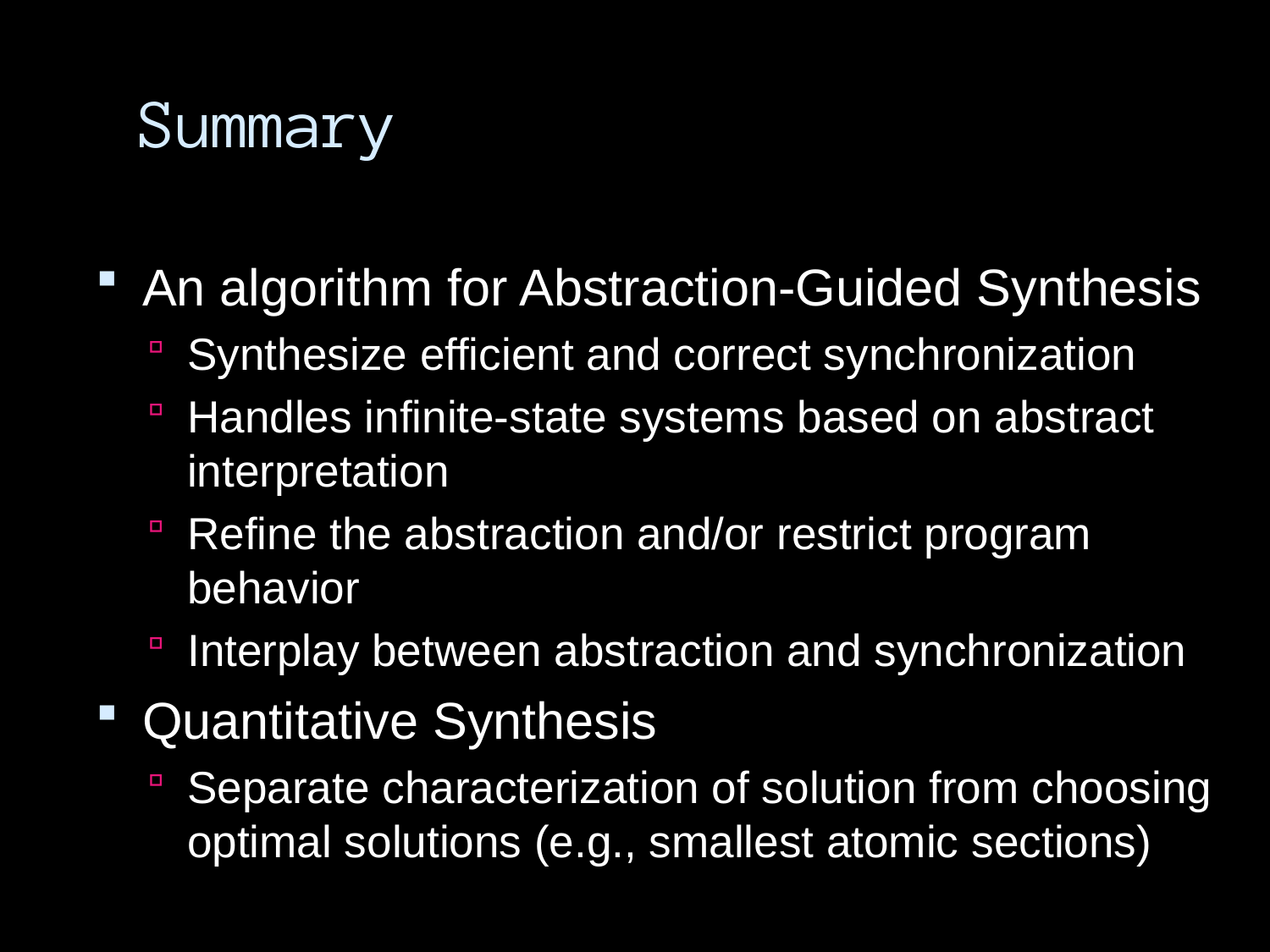

# Summary
An algorithm for Abstraction-Guided Synthesis
Synthesize efficient and correct synchronization
Handles infinite-state systems based on abstract interpretation
Refine the abstraction and/or restrict program behavior
Interplay between abstraction and synchronization
Quantitative Synthesis
Separate characterization of solution from choosing optimal solutions (e.g., smallest atomic sections)